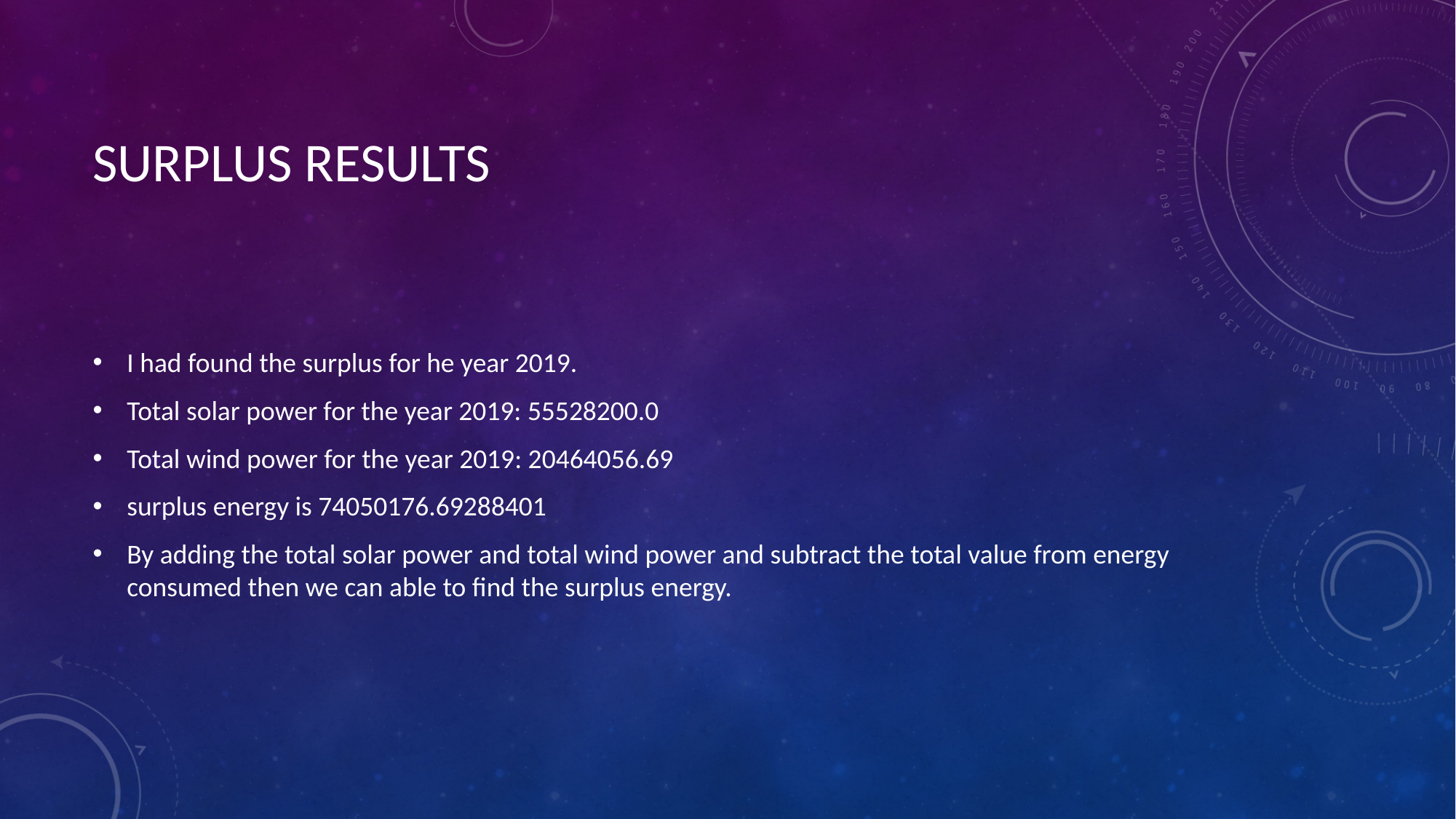

# Surplus results
I had found the surplus for he year 2019.
Total solar power for the year 2019: 55528200.0
Total wind power for the year 2019: 20464056.69
surplus energy is 74050176.69288401
By adding the total solar power and total wind power and subtract the total value from energy consumed then we can able to find the surplus energy.